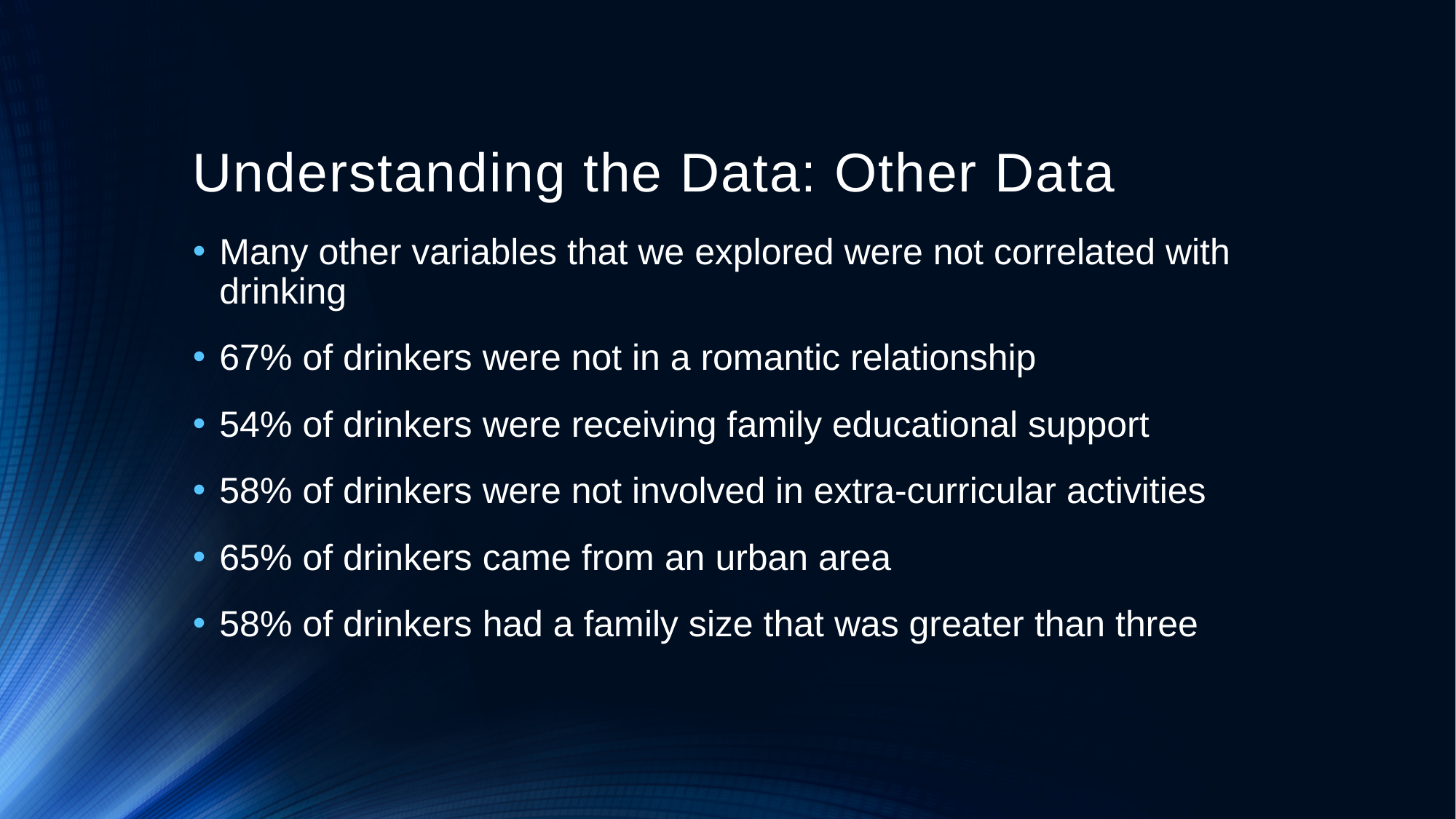

# Understanding the Data: Other Data
Many other variables that we explored were not correlated with drinking
67% of drinkers were not in a romantic relationship
54% of drinkers were receiving family educational support
58% of drinkers were not involved in extra-curricular activities
65% of drinkers came from an urban area
58% of drinkers had a family size that was greater than three